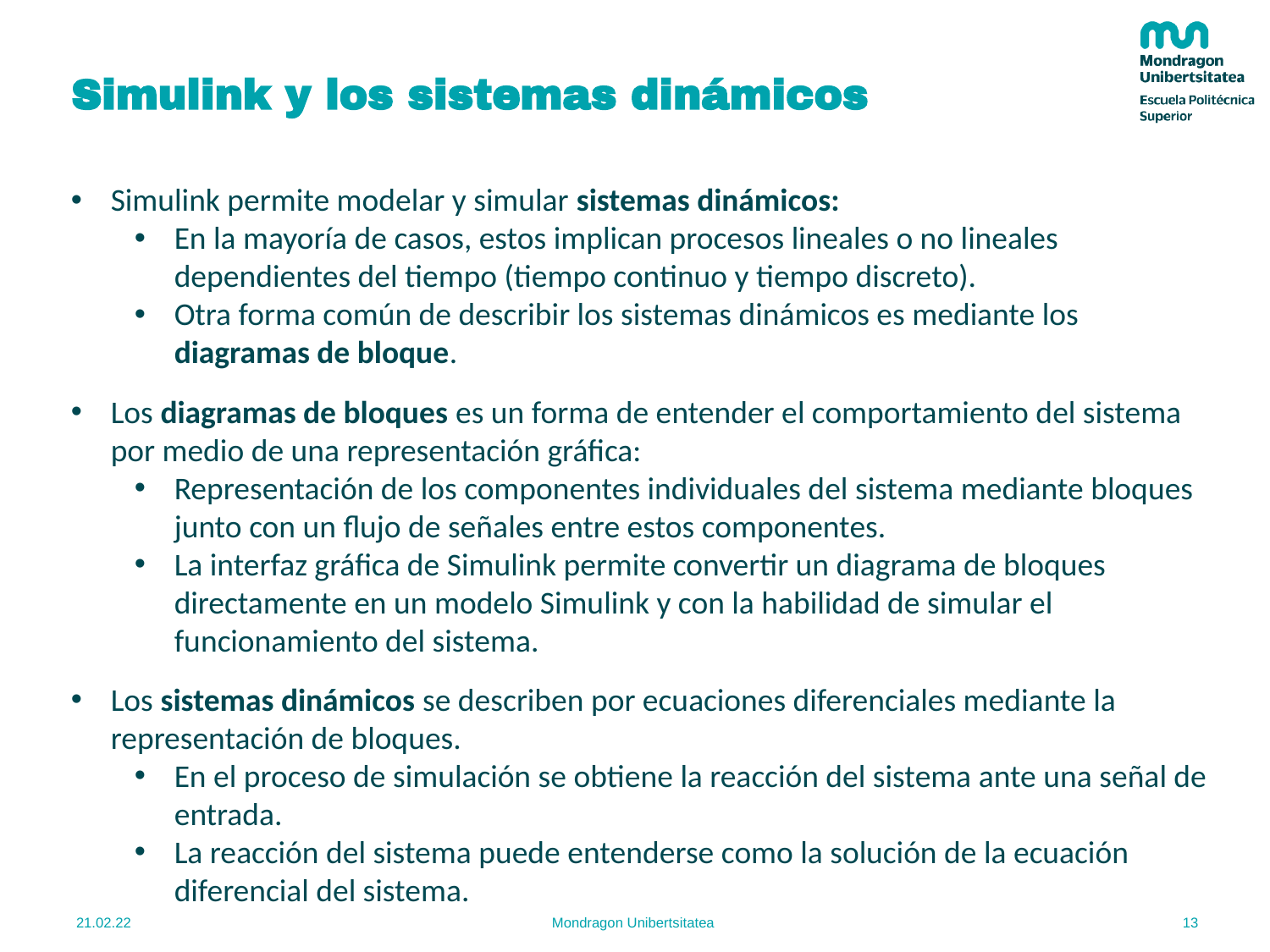

# Simulink y los sistemas dinámicos
Simulink permite modelar y simular sistemas dinámicos:
En la mayoría de casos, estos implican procesos lineales o no lineales dependientes del tiempo (tiempo continuo y tiempo discreto).
Otra forma común de describir los sistemas dinámicos es mediante los diagramas de bloque.

Los diagramas de bloques es un forma de entender el comportamiento del sistema por medio de una representación gráfica:
Representación de los componentes individuales del sistema mediante bloques junto con un flujo de señales entre estos componentes.
La interfaz gráfica de Simulink permite convertir un diagrama de bloques directamente en un modelo Simulink y con la habilidad de simular el funcionamiento del sistema.

Los sistemas dinámicos se describen por ecuaciones diferenciales mediante la representación de bloques.
En el proceso de simulación se obtiene la reacción del sistema ante una señal de entrada.
La reacción del sistema puede entenderse como la solución de la ecuación diferencial del sistema.
13
21.02.22
Mondragon Unibertsitatea